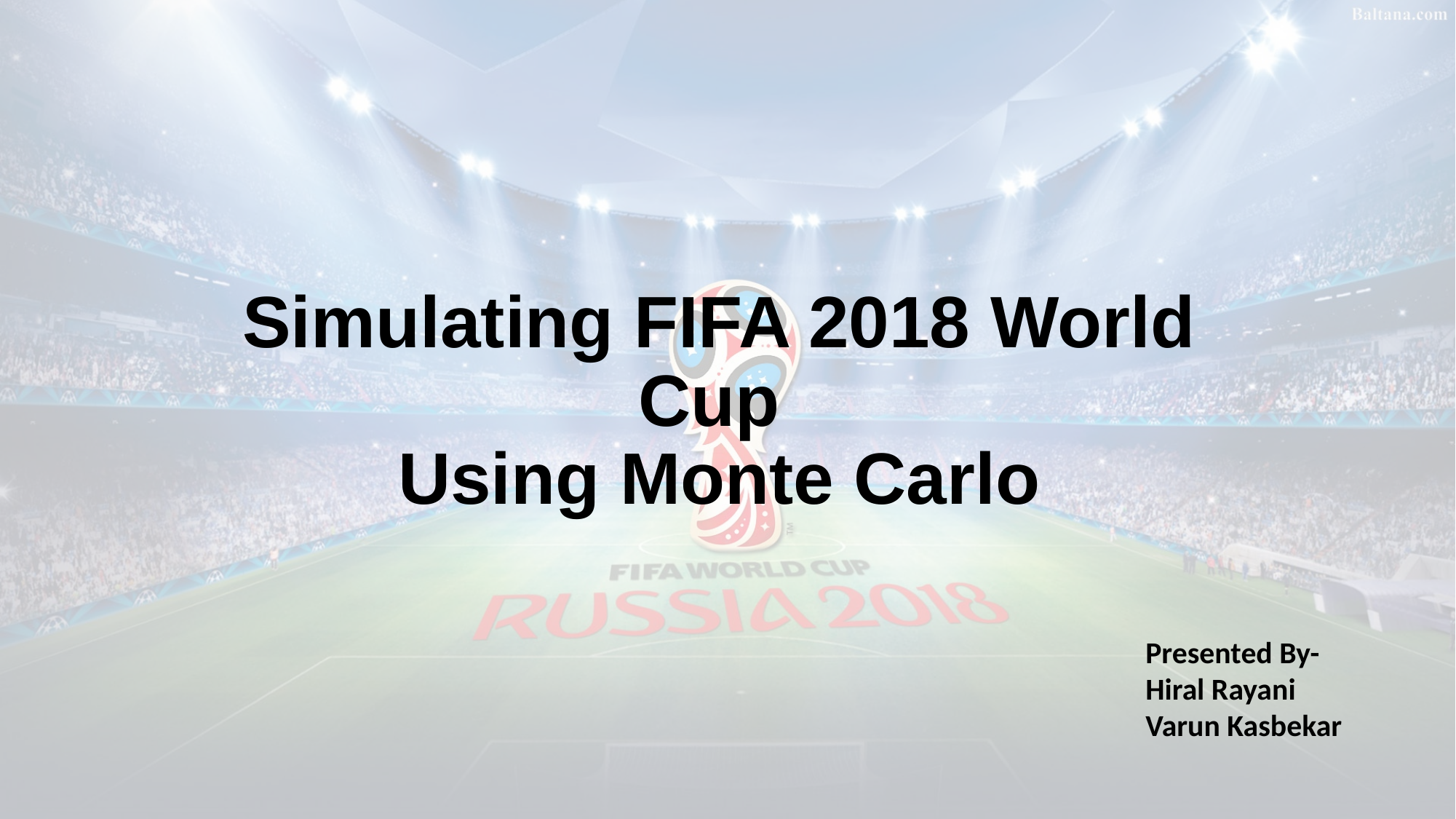

# Simulating FIFA 2018 World Cup Using Monte Carlo
Presented By-
Hiral Rayani
Varun Kasbekar